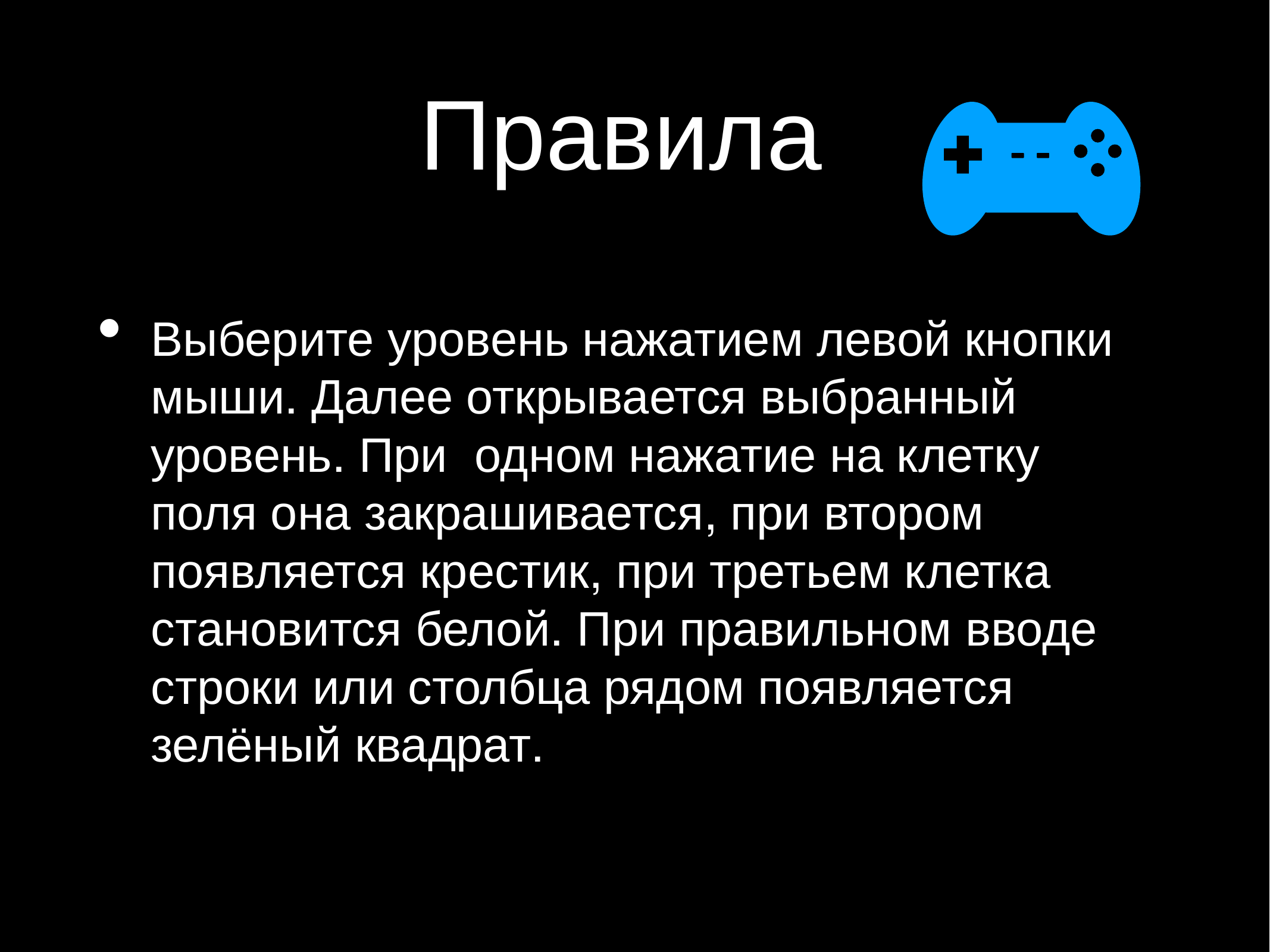

# Правила

Выберите уровень нажатием левой кнопки мыши. Далее открывается выбранный уровень. При  одном нажатие на клетку поля она закрашивается, при втором появляется крестик, при третьем клетка становится белой. При правильном вводе строки или столбца рядом появляется зелёный квадрат.